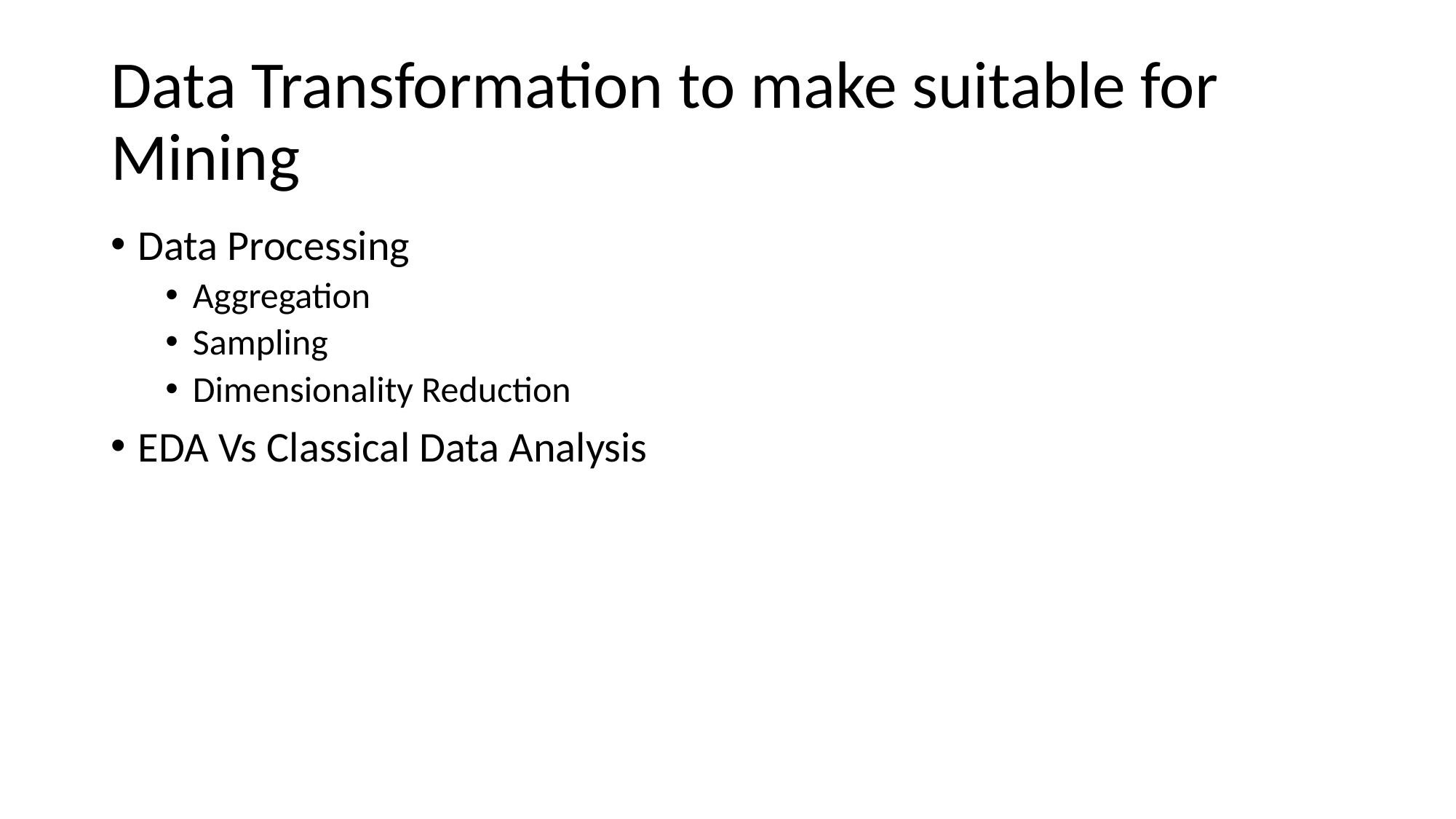

# Data Transformation to make suitable for Mining
Data Processing
Aggregation
Sampling
Dimensionality Reduction
EDA Vs Classical Data Analysis